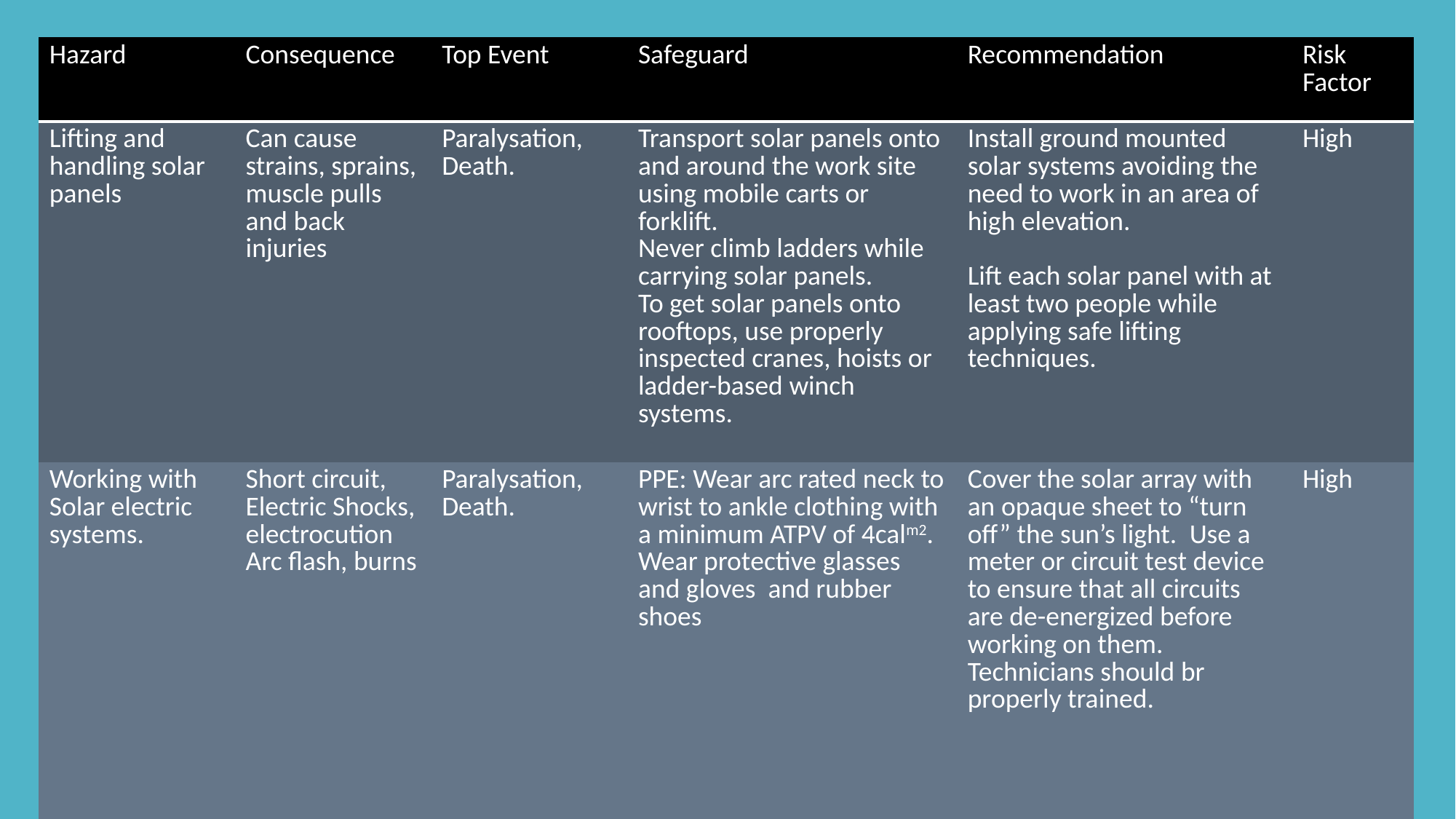

| Hazard | Consequence | Top Event | Safeguard | Recommendation | Risk Factor |  |
| --- | --- | --- | --- | --- | --- | --- |
| Lifting and handling solar panels | Can cause strains, sprains, muscle pulls and back injuries | Paralysation, Death. | Transport solar panels onto and around the work site using mobile carts or forklift. Never climb ladders while carrying solar panels. To get solar panels onto rooftops, use properly inspected cranes, hoists or ladder-based winch systems. | Install ground mounted solar systems avoiding the need to work in an area of high elevation. Lift each solar panel with at least two people while applying safe lifting techniques. | High |  |
| Working with Solar electric systems. | Short circuit, Electric Shocks, electrocution Arc flash, burns | Paralysation, Death. | PPE: Wear arc rated neck to wrist to ankle clothing with a minimum ATPV of 4calm2. Wear protective glasses and gloves and rubber shoes | Cover the solar array with an opaque sheet to “turn off” the sun’s light.  Use a meter or circuit test device to ensure that all circuits are de-energized before working on them. Technicians should br properly trained. | High |  |
|  |  |  |  |  |  |  |
#